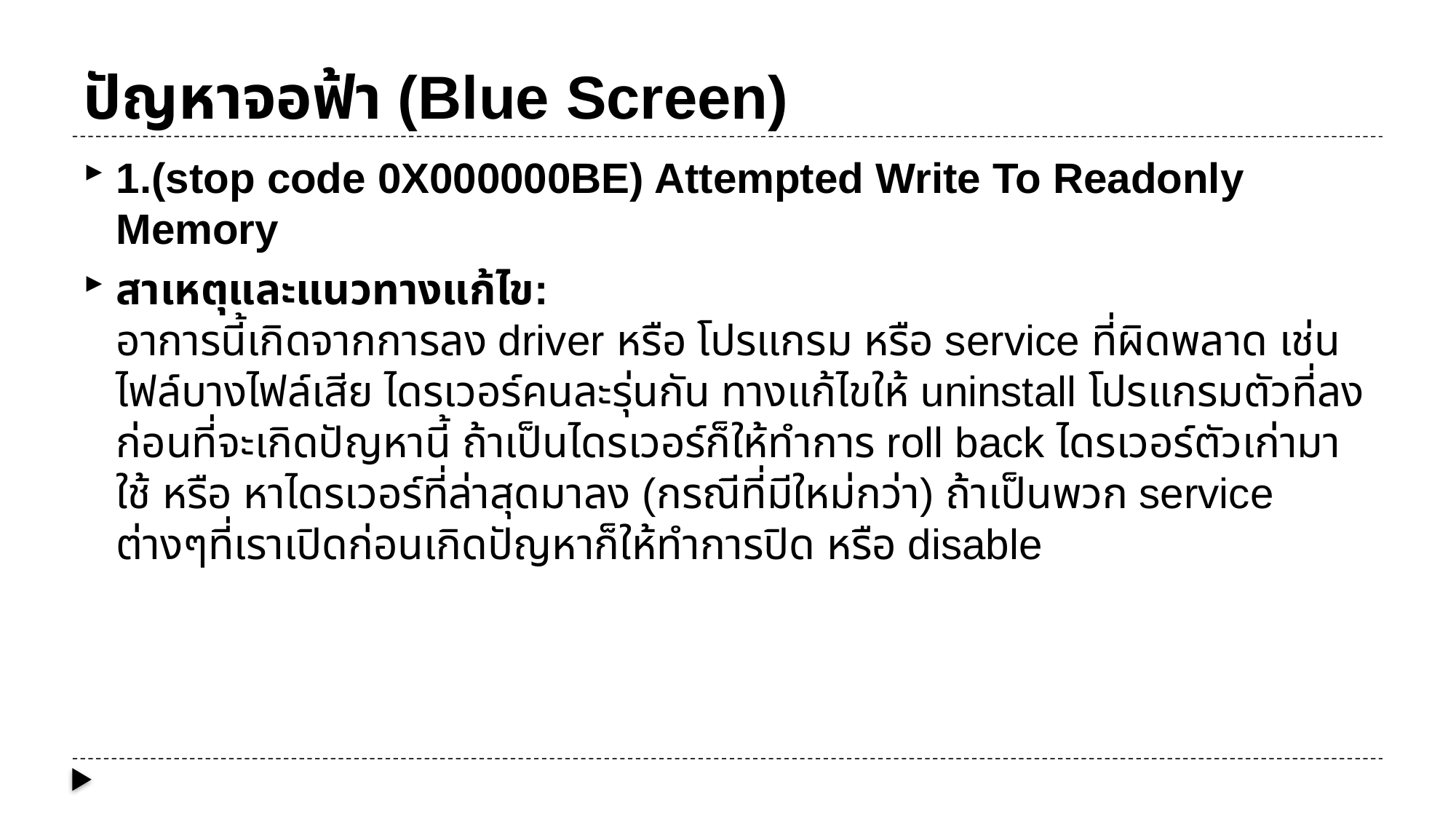

# ปัญหาจอฟ้า (Blue Screen)
1.(stop code 0X000000BE) Attempted Write To Readonly Memory
สาเหตุและแนวทางแก้ไข:
อาการนี้เกิดจากการลง driver หรือ โปรแกรม หรือ service ที่ผิดพลาด เช่น ไฟล์บางไฟล์เสีย ไดรเวอร์คนละรุ่นกัน ทางแก้ไขให้ uninstall โปรแกรมตัวที่ลงก่อนที่จะเกิดปัญหานี้ ถ้าเป็นไดรเวอร์ก็ให้ทำการ roll back ไดรเวอร์ตัวเก่ามาใช้ หรือ หาไดรเวอร์ที่ล่าสุดมาลง (กรณีที่มีใหม่กว่า) ถ้าเป็นพวก service ต่างๆที่เราเปิดก่อนเกิดปัญหาก็ให้ทำการปิด หรือ disable